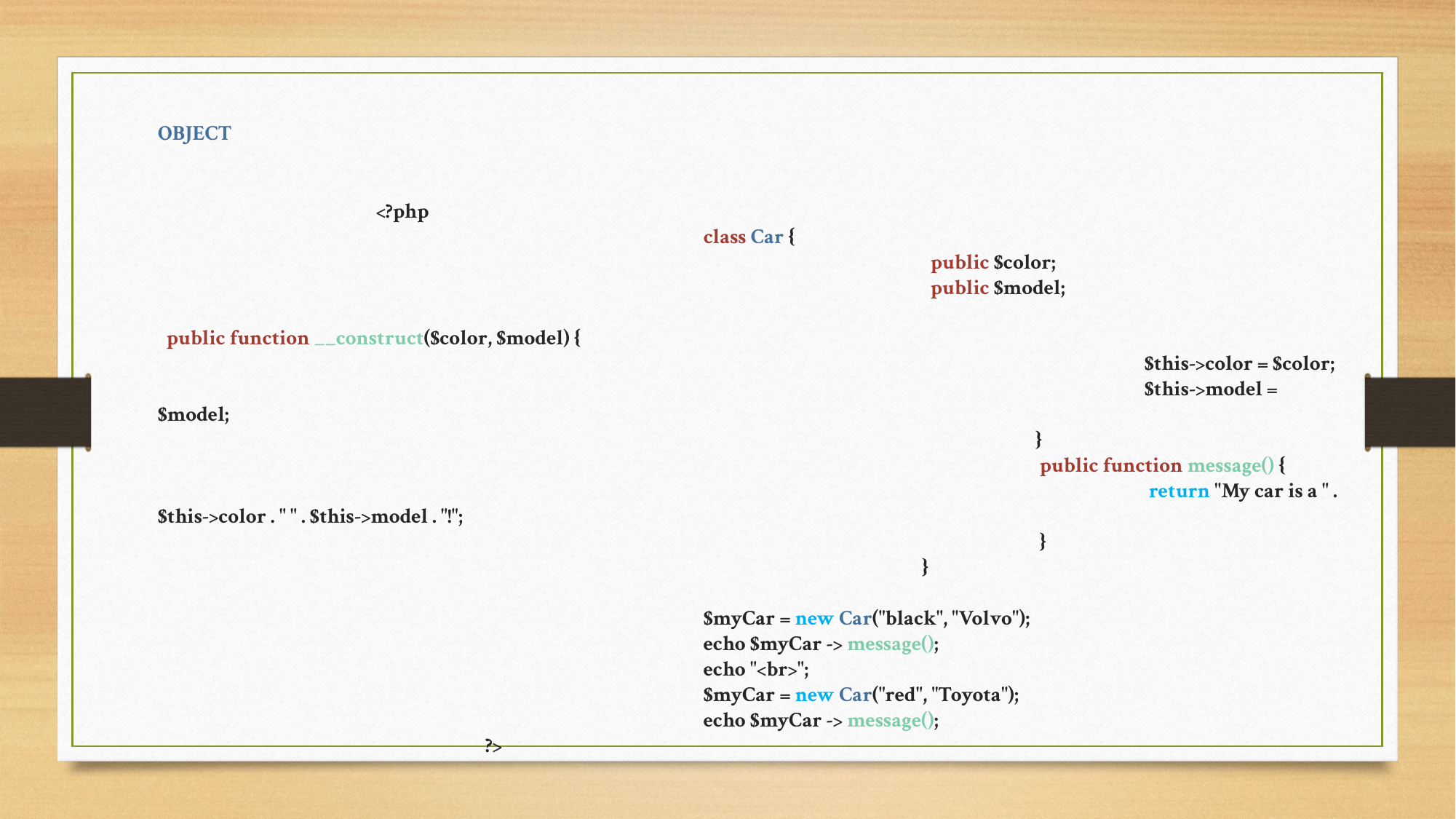

OBJECT

		<?php
					class Car {
							  public $color;
							  public $model;
								  public function __construct($color, $model) {
   									 $this->color = $color;
   									 $this->model = $model;
 								 }
								  public function message() {
  									  return "My car is a " . $this->color . " " . $this->model . "!";
								  }
							}
					$myCar = new Car("black", "Volvo");
					echo $myCar -> message();
					echo "<br>";
					$myCar = new Car("red", "Toyota");
					echo $myCar -> message();
			?>